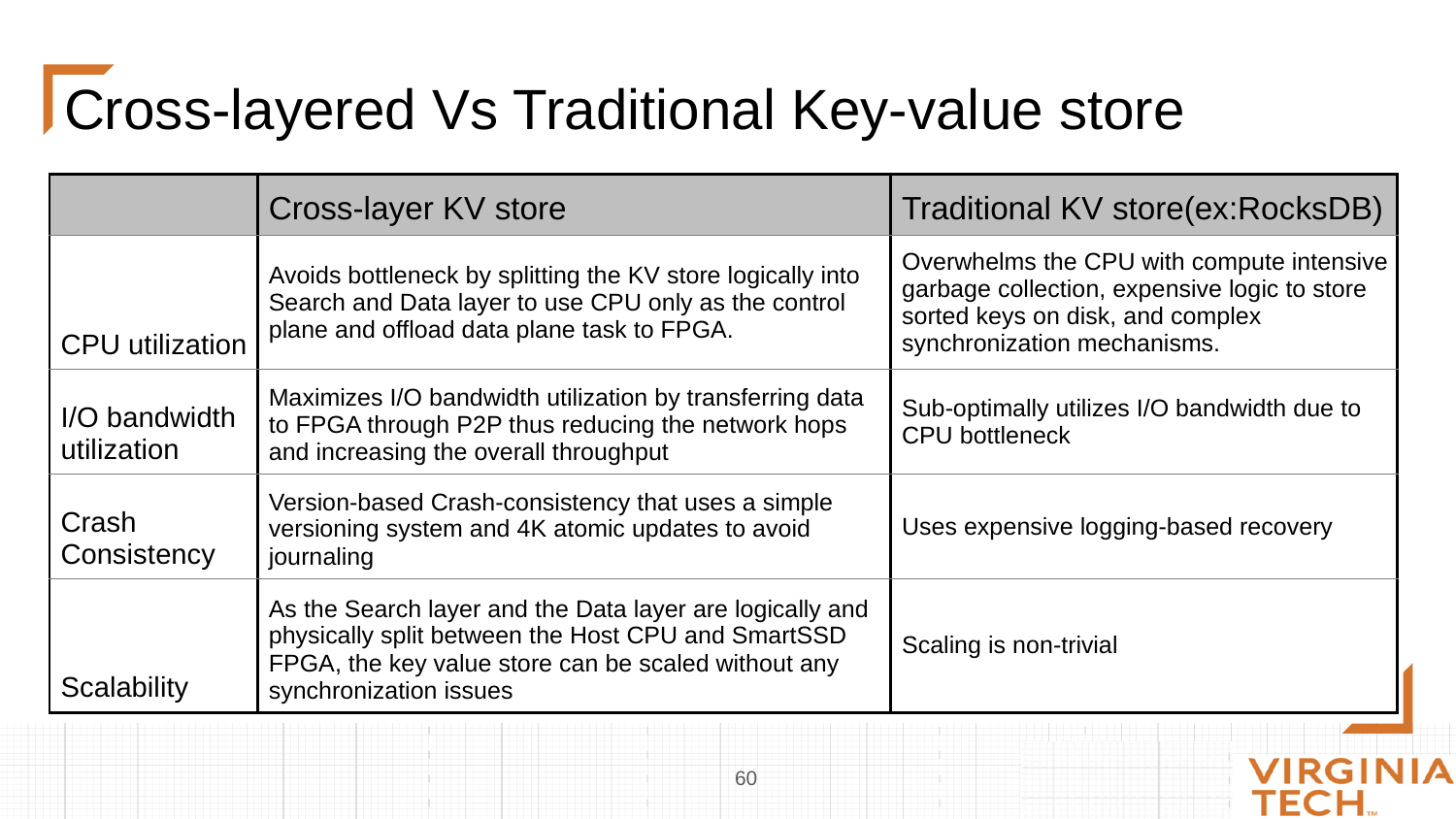

# Cross-layered Vs Traditional Key-value store

|  | Cross-layer KV store | Traditional KV store(ex:RocksDB) |
| --- | --- | --- |
| CPU utilization | Avoids bottleneck by splitting the KV store logically into Search and Data layer to use CPU only as the control plane and offload data plane task to FPGA. | Overwhelms the CPU with compute intensive garbage collection, expensive logic to store sorted keys on disk, and complex synchronization mechanisms. |
| I/O bandwidth utilization | Maximizes I/O bandwidth utilization by transferring data to FPGA through P2P thus reducing the network hops and increasing the overall throughput | Sub-optimally utilizes I/O bandwidth due to CPU bottleneck |
| Crash Consistency | Version-based Crash-consistency that uses a simple versioning system and 4K atomic updates to avoid journaling | Uses expensive logging-based recovery |
| Scalability | As the Search layer and the Data layer are logically and physically split between the Host CPU and SmartSSD FPGA, the key value store can be scaled without any synchronization issues | Scaling is non-trivial |
60